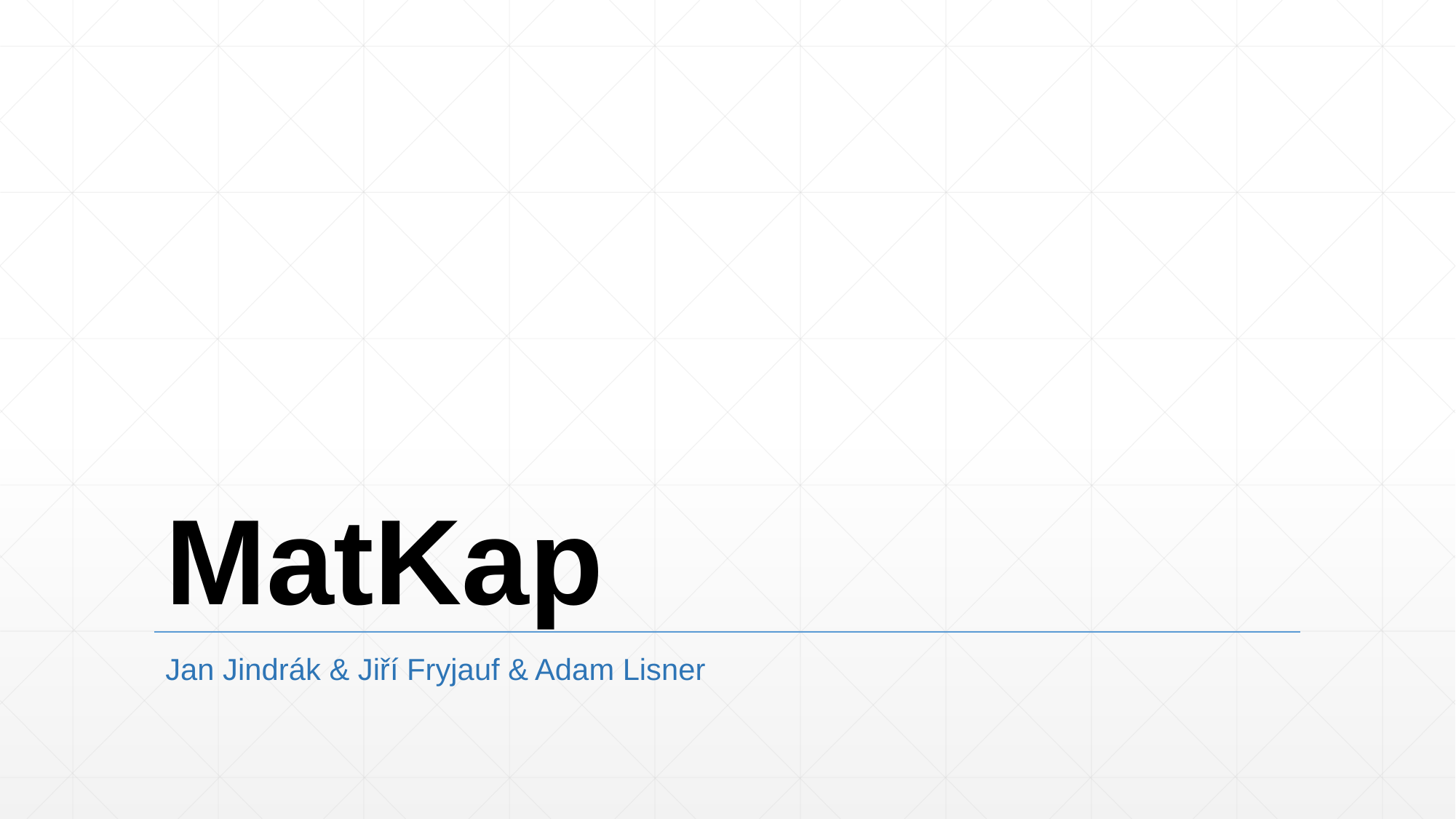

# MatKap
Jan Jindrák & Jiří Fryjauf & Adam Lisner